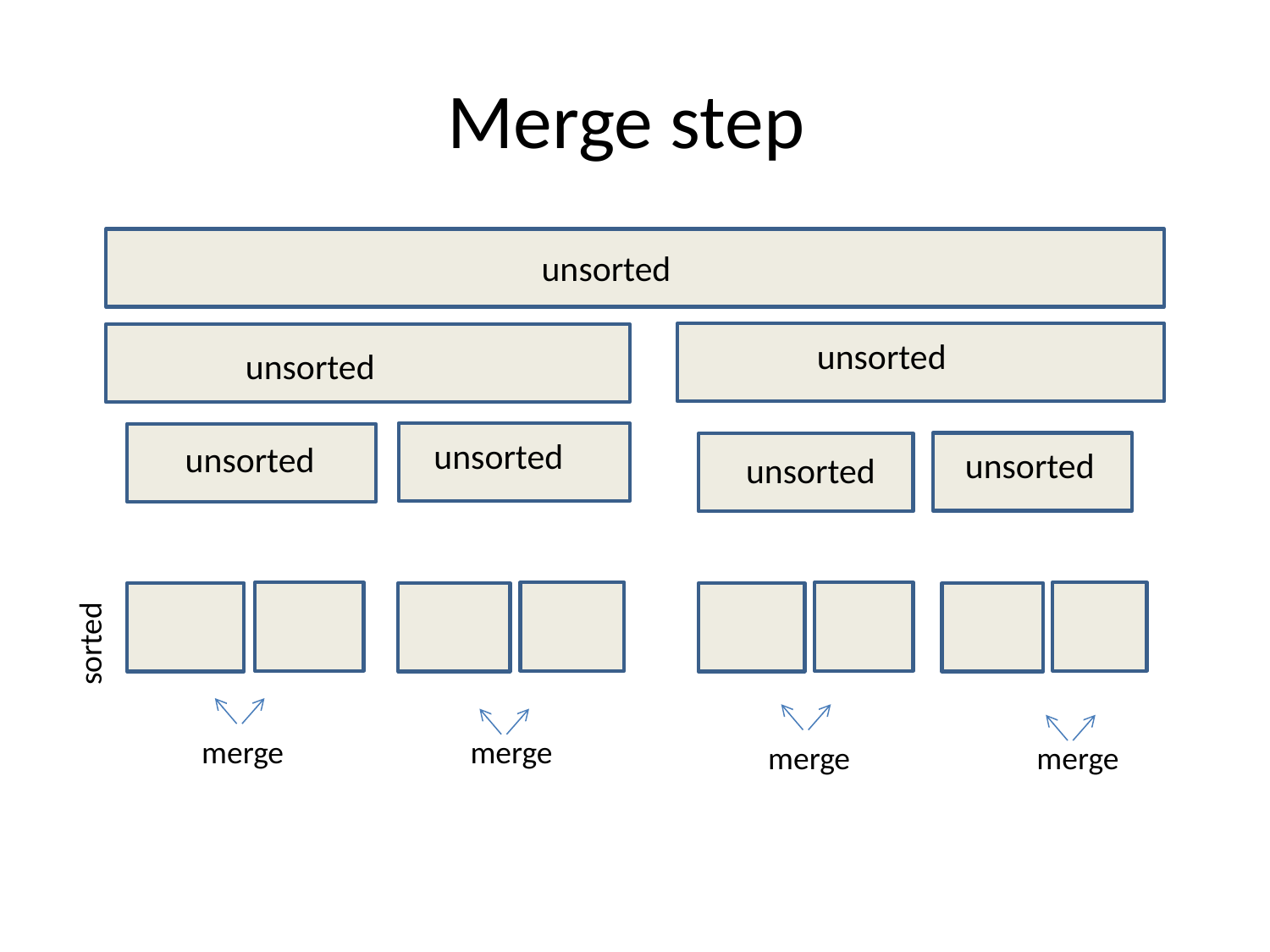

# Merge step

unsorted

unsorted
unsorted

unsorted

unsorted

unsorted

unsorted

sorted
 merge                          merge
 merge                          merge